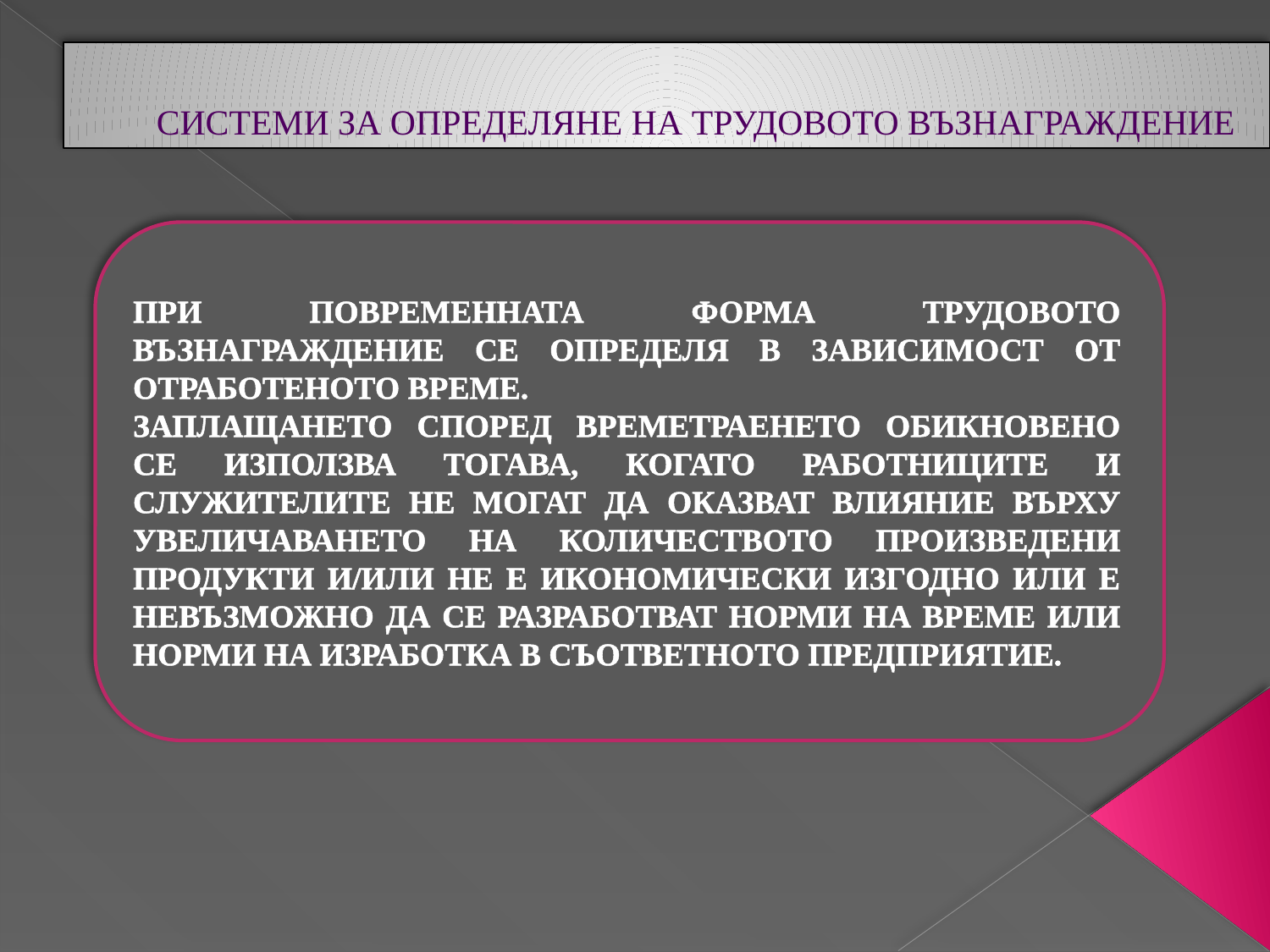

# системи за определяне на трудовото възнаграждение
При повременната форма трудовото възнаграждение се определя в зависимост от отработеното време.
Заплащането според времетраенето обикновено се използва тогава, когато работниците и служителите не могат да оказват влияние върху увеличаването на количеството произведени продукти и/или не е икономически изгодно или е невъзможно да се разработват норми на време или норми на изработка в съответното предприятие.